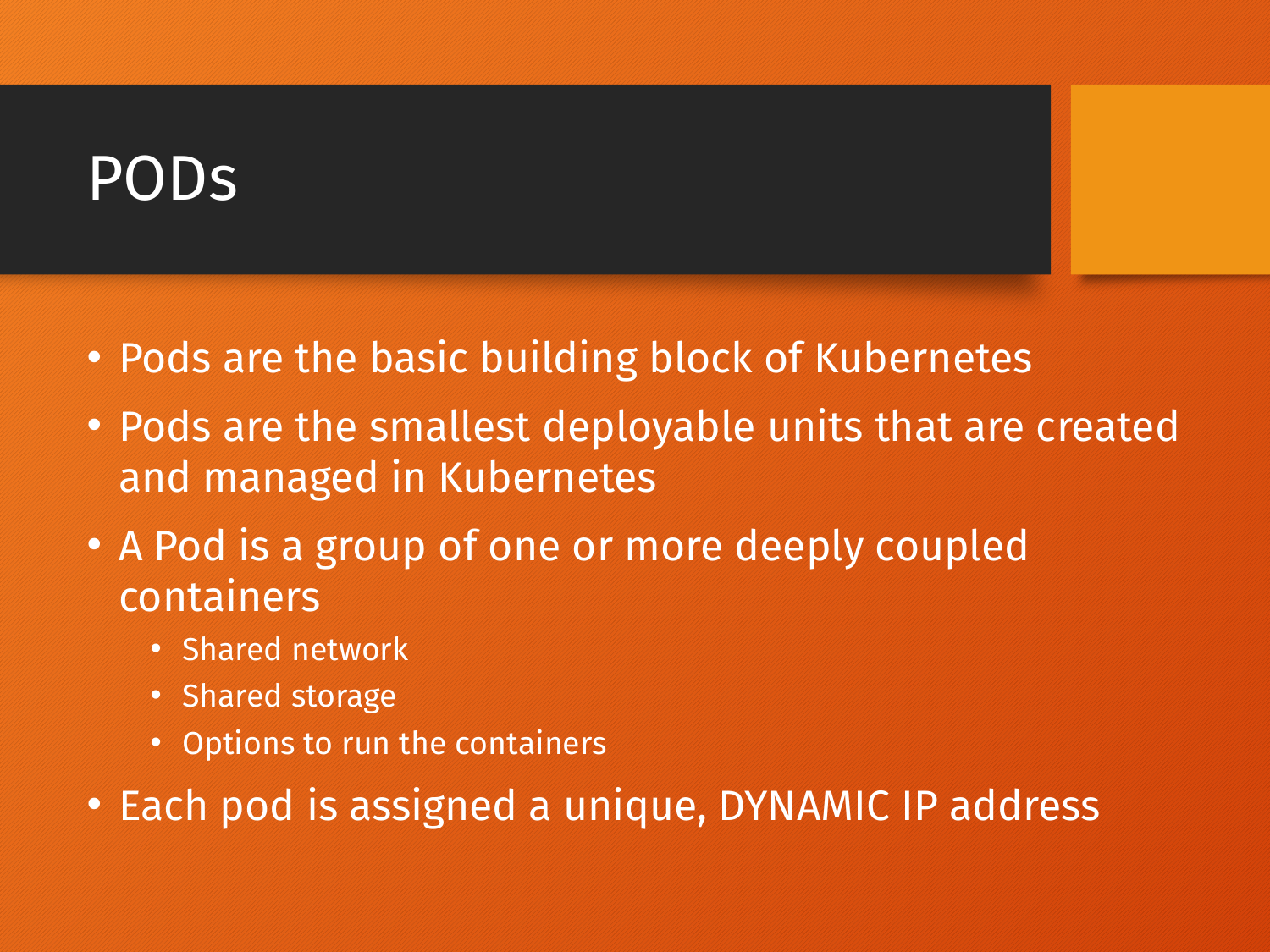

# PODs
Pods are the basic building block of Kubernetes
Pods are the smallest deployable units that are created and managed in Kubernetes
A Pod is a group of one or more deeply coupled containers
Shared network
Shared storage
Options to run the containers
Each pod is assigned a unique, DYNAMIC IP address